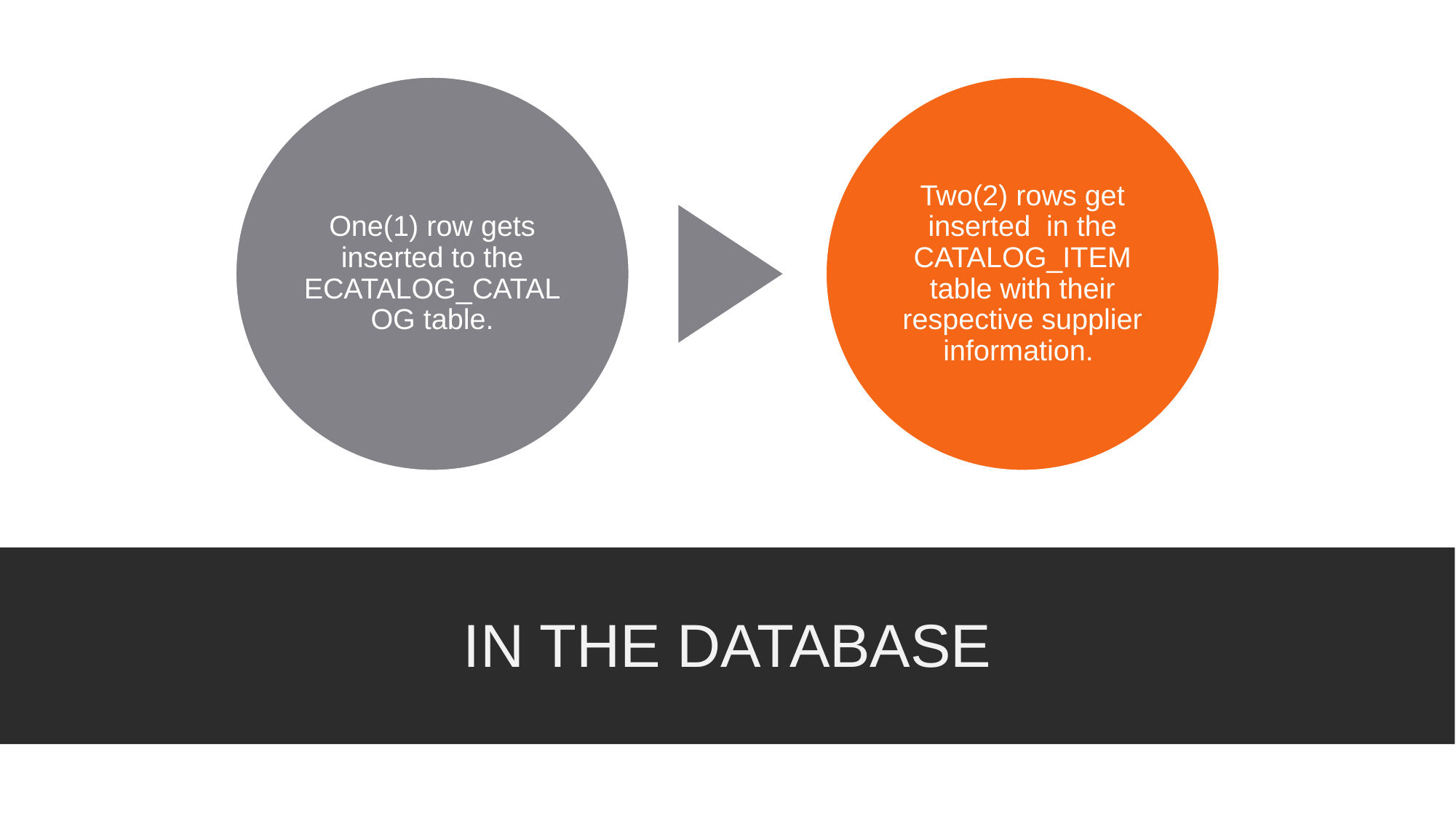

One(1) row gets inserted to the ECATALOG_CATALOG table.
Two(2) rows get inserted  in the CATALOG_ITEM table with their respective supplier information.

# In the database